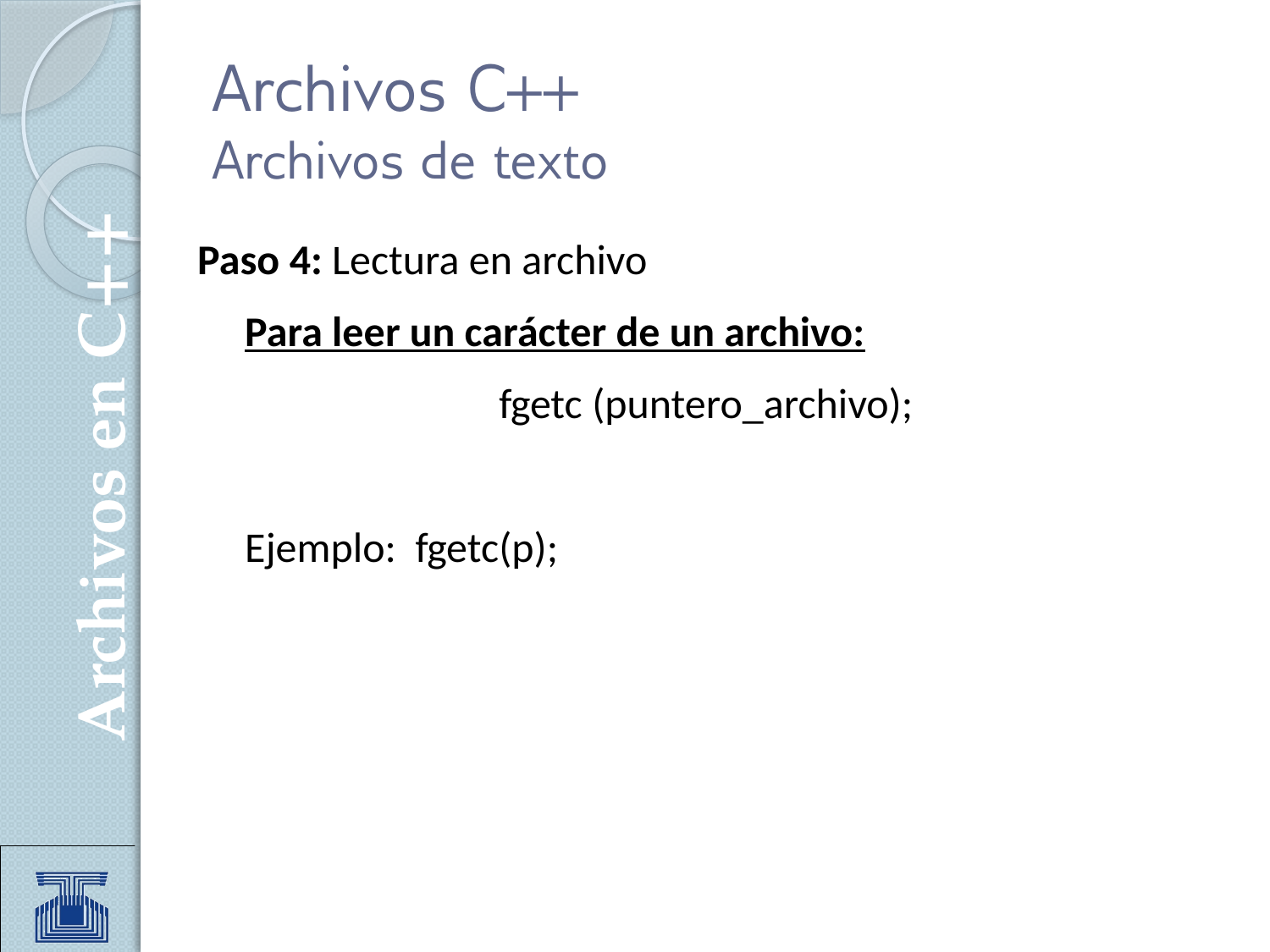

# Archivos C++ Archivos de texto
Paso 4: Lectura en archivo
Para leer un carácter de un archivo:
			fgetc (puntero_archivo);

Ejemplo:  fgetc(p);
Archivos en C++